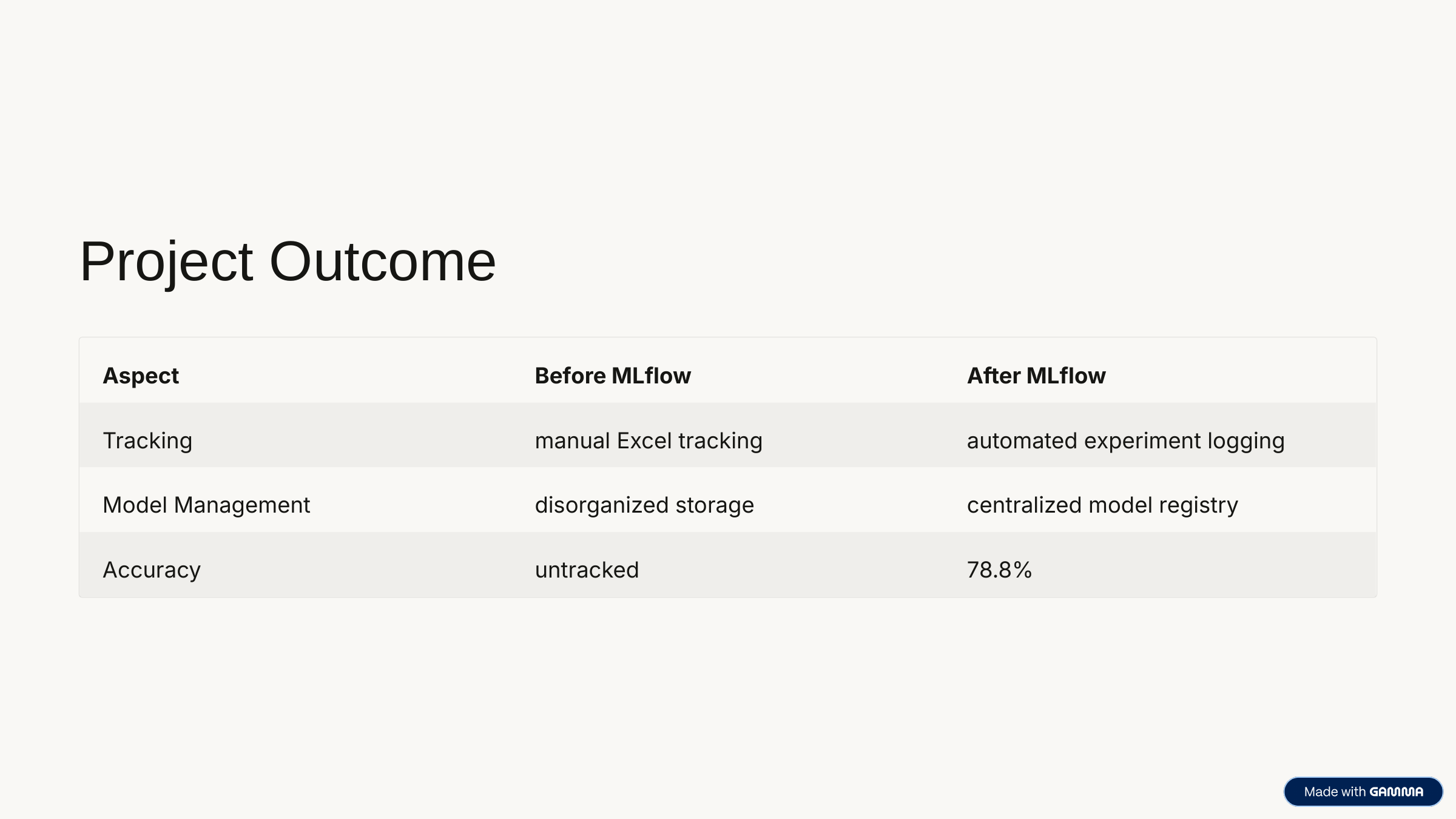

Project Outcome

Aspect
Before MLflow
After MLflow

Tracking
manual Excel tracking
automated experiment logging

Model Management
disorganized storage
centralized model registry

Accuracy
untracked
78.8%